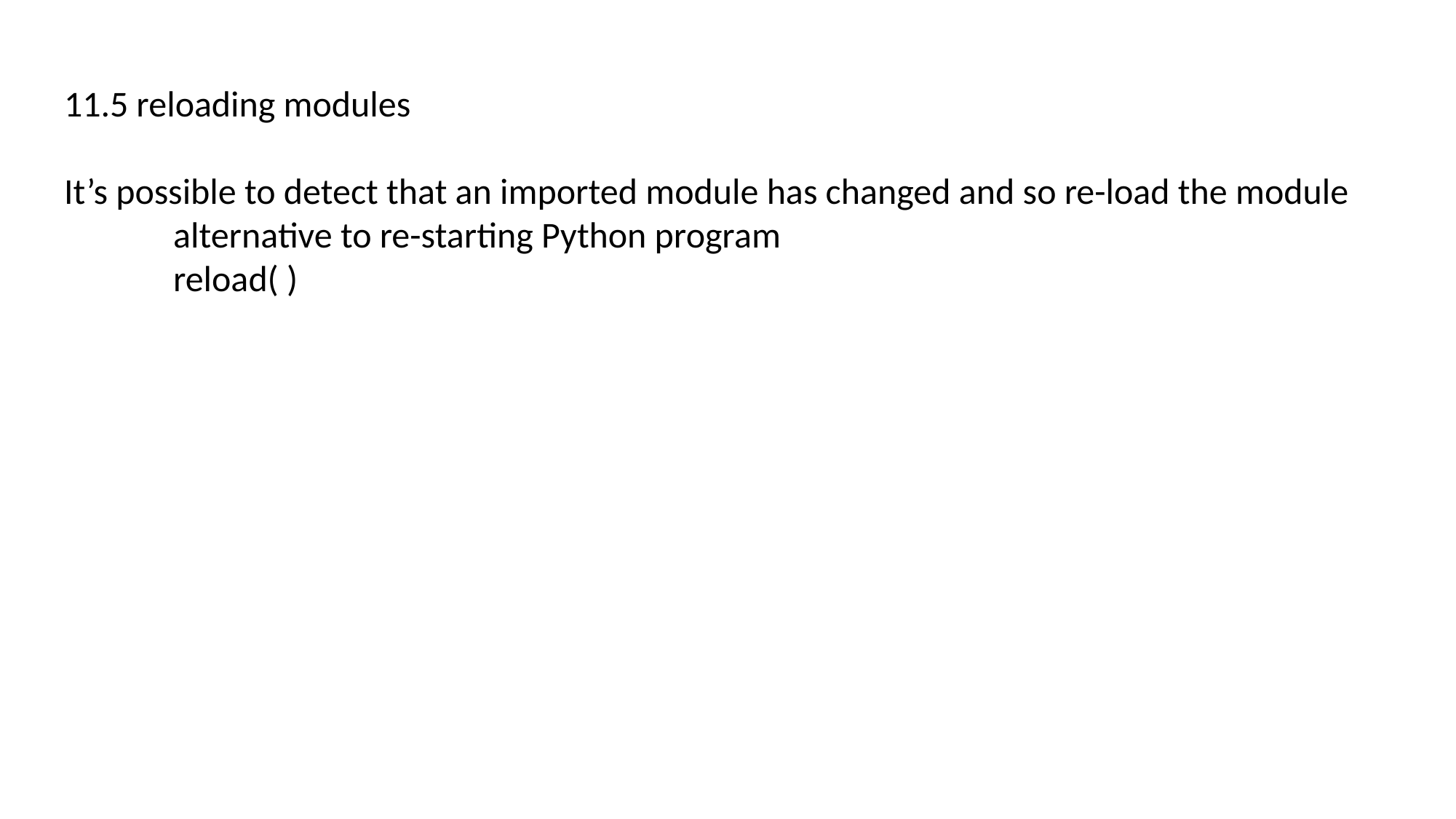

11.5 reloading modules

It’s possible to detect that an imported module has changed and so re-load the module
	alternative to re-starting Python program
	reload( )